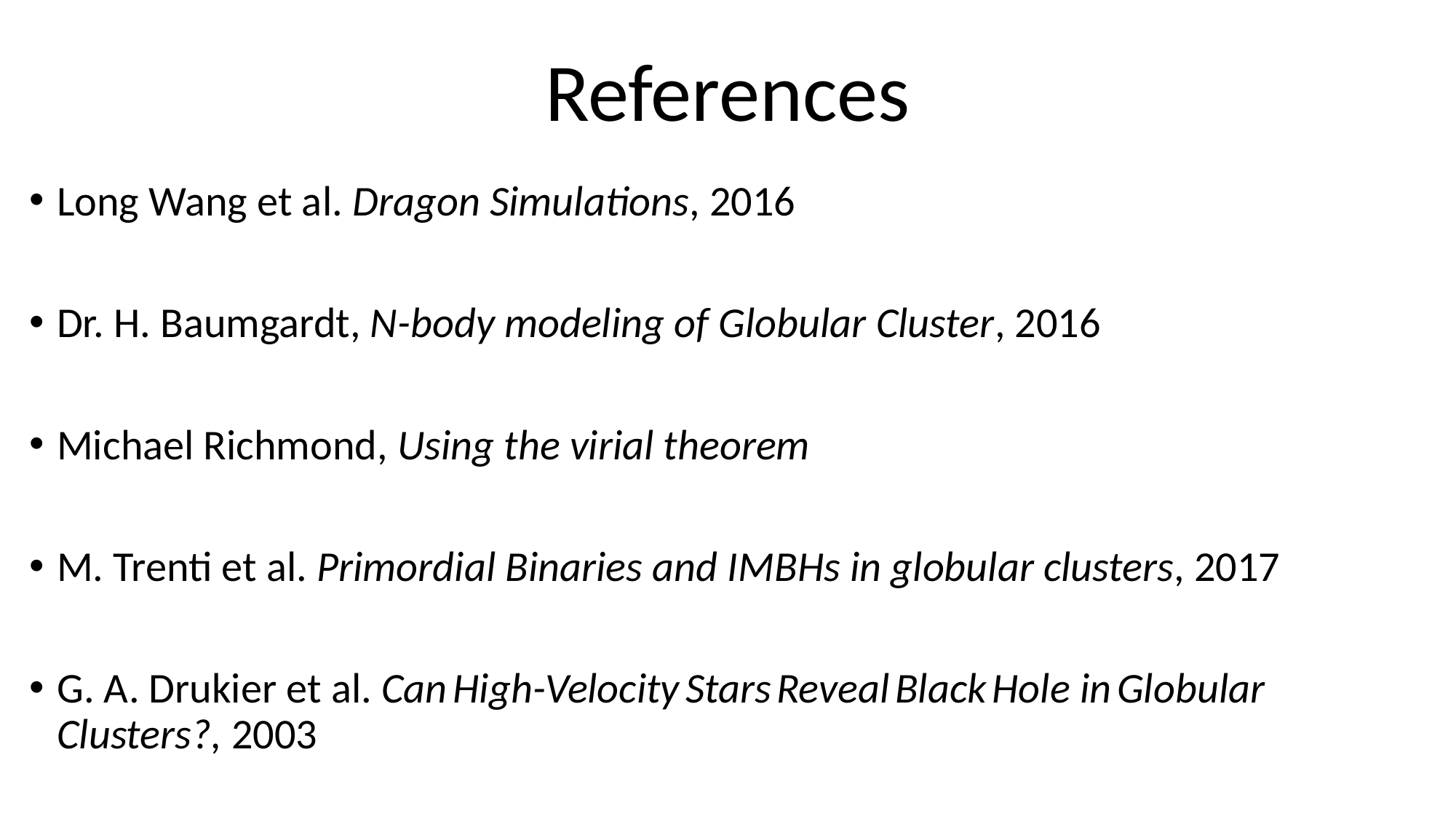

# References
Long Wang et al. Dragon Simulations, 2016

Dr. H. Baumgardt, N-body modeling of Globular Cluster, 2016

Michael Richmond, Using the virial theorem

M. Trenti et al. Primordial Binaries and IMBHs in globular clusters, 2017

G. A. Drukier et al. Can High-Velocity Stars Reveal Black Hole in Globular Clusters?, 2003